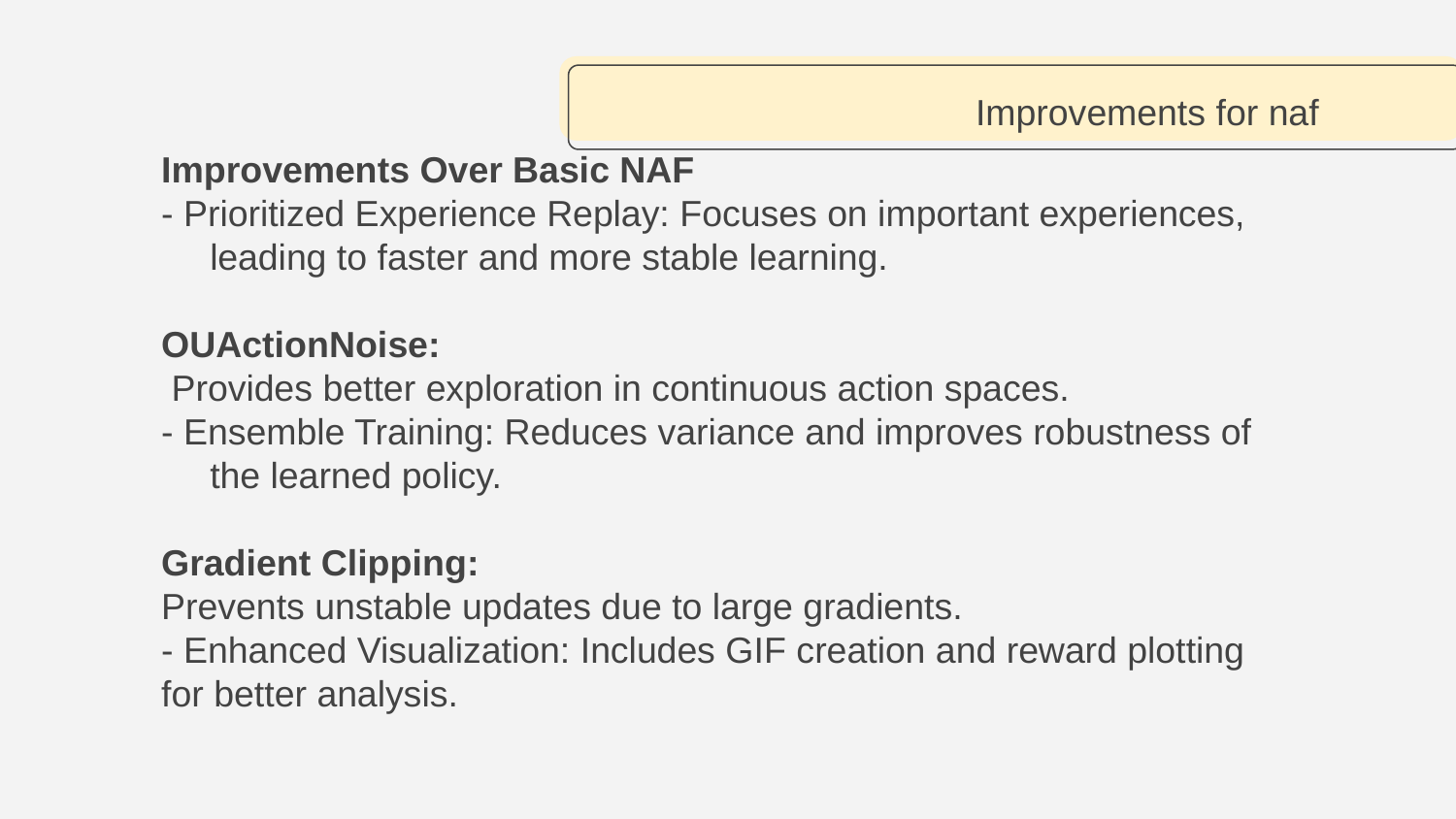

# Improvements for naf

Improvements Over Basic NAF
- Prioritized Experience Replay: Focuses on important experiences, leading to faster and more stable learning.

OUActionNoise:
 Provides better exploration in continuous action spaces.
- Ensemble Training: Reduces variance and improves robustness of the learned policy.

Gradient Clipping:
Prevents unstable updates due to large gradients.
- Enhanced Visualization: Includes GIF creation and reward plotting for better analysis.